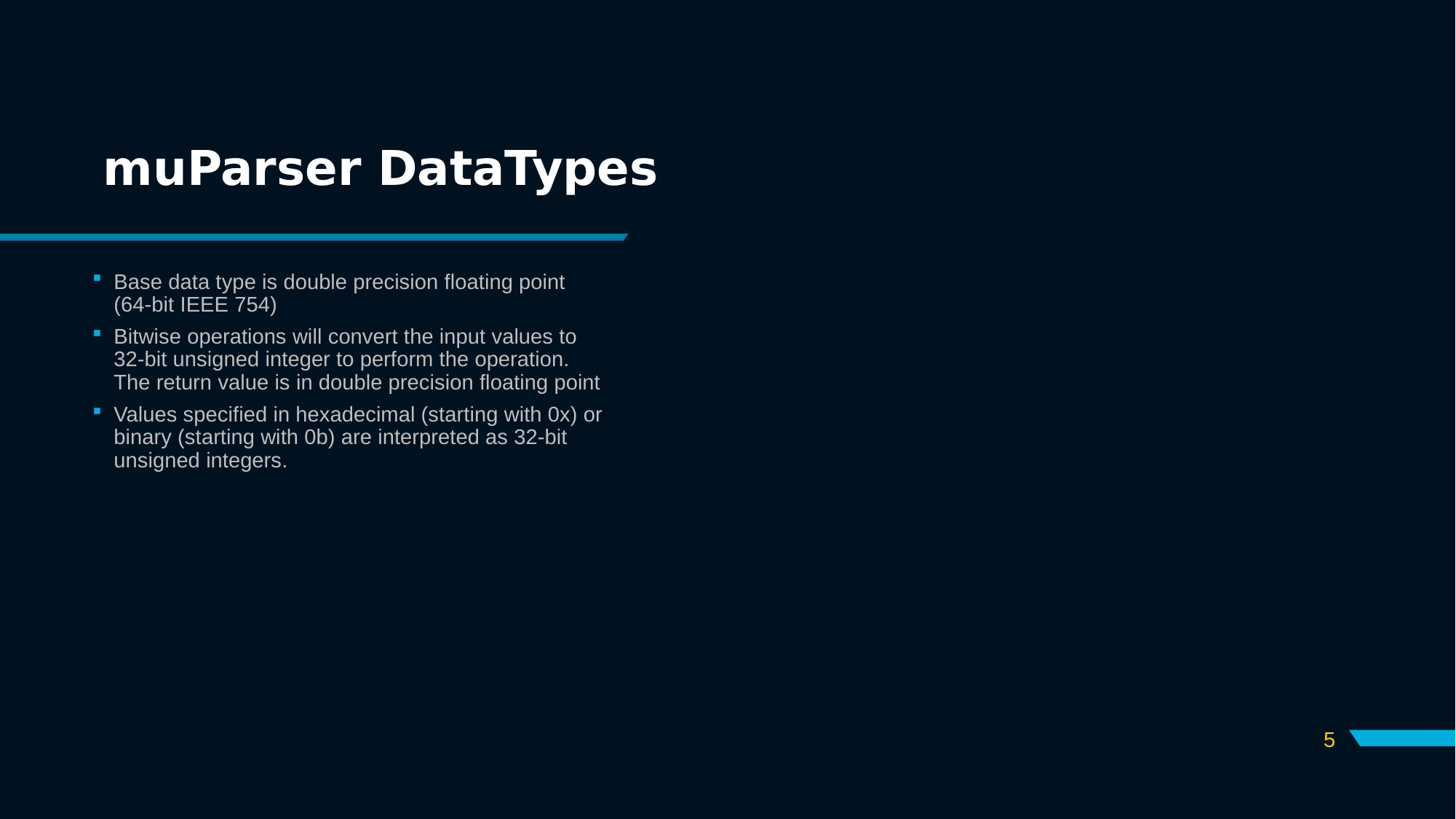

# muParser DataTypes
Base data type is double precision floating point (64-bit IEEE 754)
Bitwise operations will convert the input values to 32-bit unsigned integer to perform the operation. The return value is in double precision floating point
Values specified in hexadecimal (starting with 0x) or binary (starting with 0b) are interpreted as 32-bit unsigned integers.
5